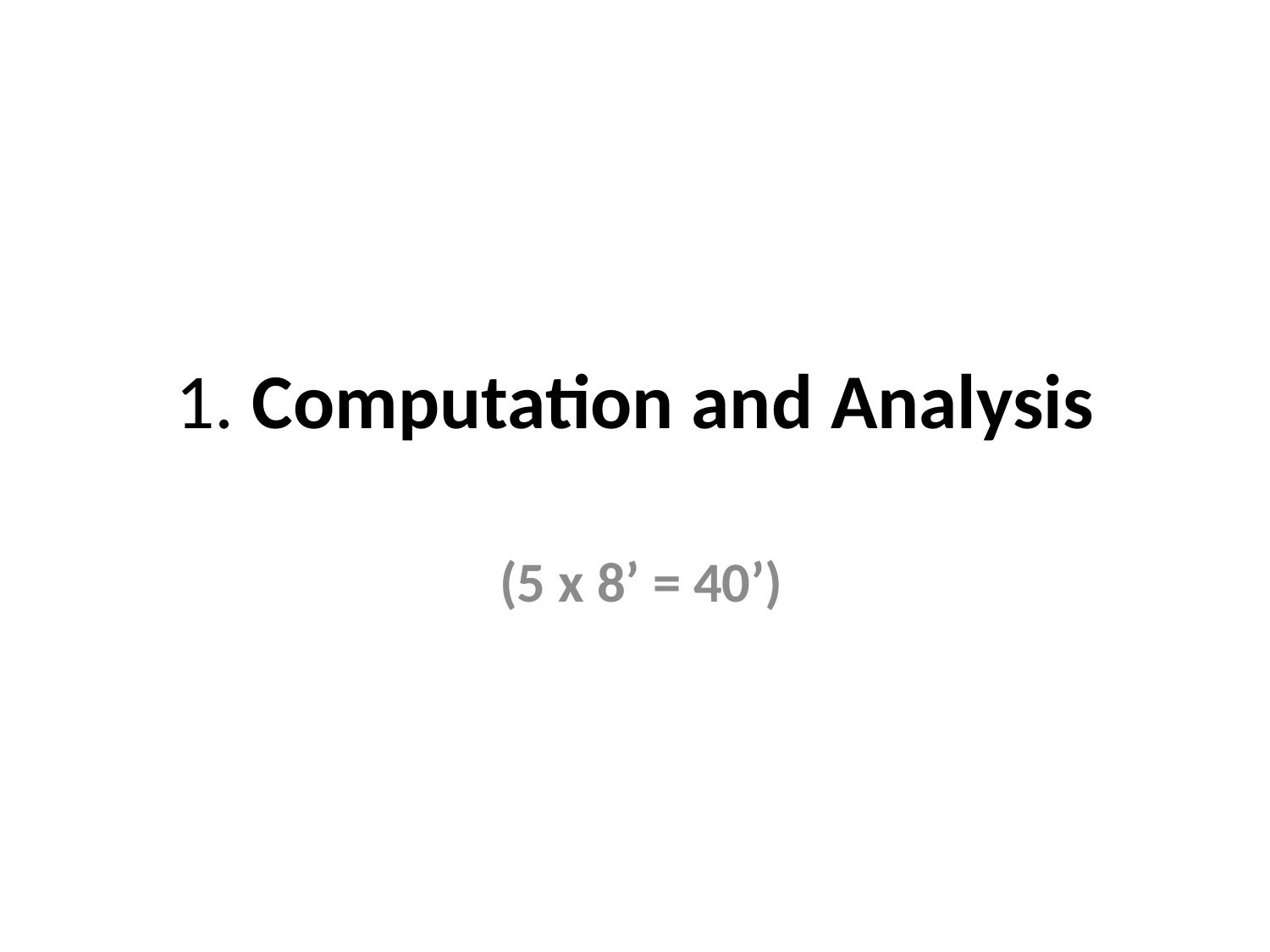

# 1. Computation and Analysis
 (5 x 8’ = 40’)